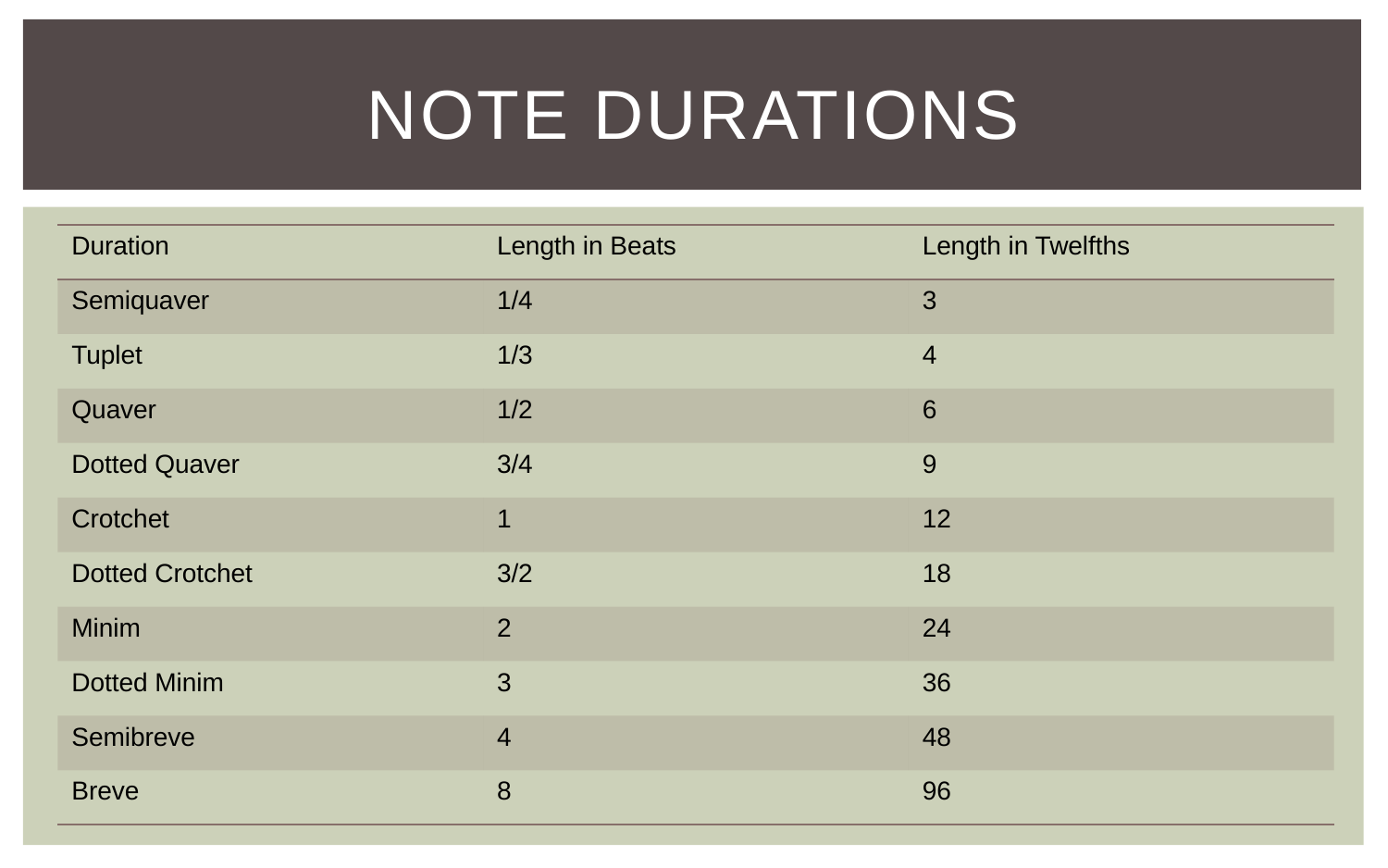

# Note Durations
| Duration | Length in Beats | Length in Twelfths |
| --- | --- | --- |
| Semiquaver | 1/4 | 3 |
| Tuplet | 1/3 | 4 |
| Quaver | 1/2 | 6 |
| Dotted Quaver | 3/4 | 9 |
| Crotchet | 1 | 12 |
| Dotted Crotchet | 3/2 | 18 |
| Minim | 2 | 24 |
| Dotted Minim | 3 | 36 |
| Semibreve | 4 | 48 |
| Breve | 8 | 96 |